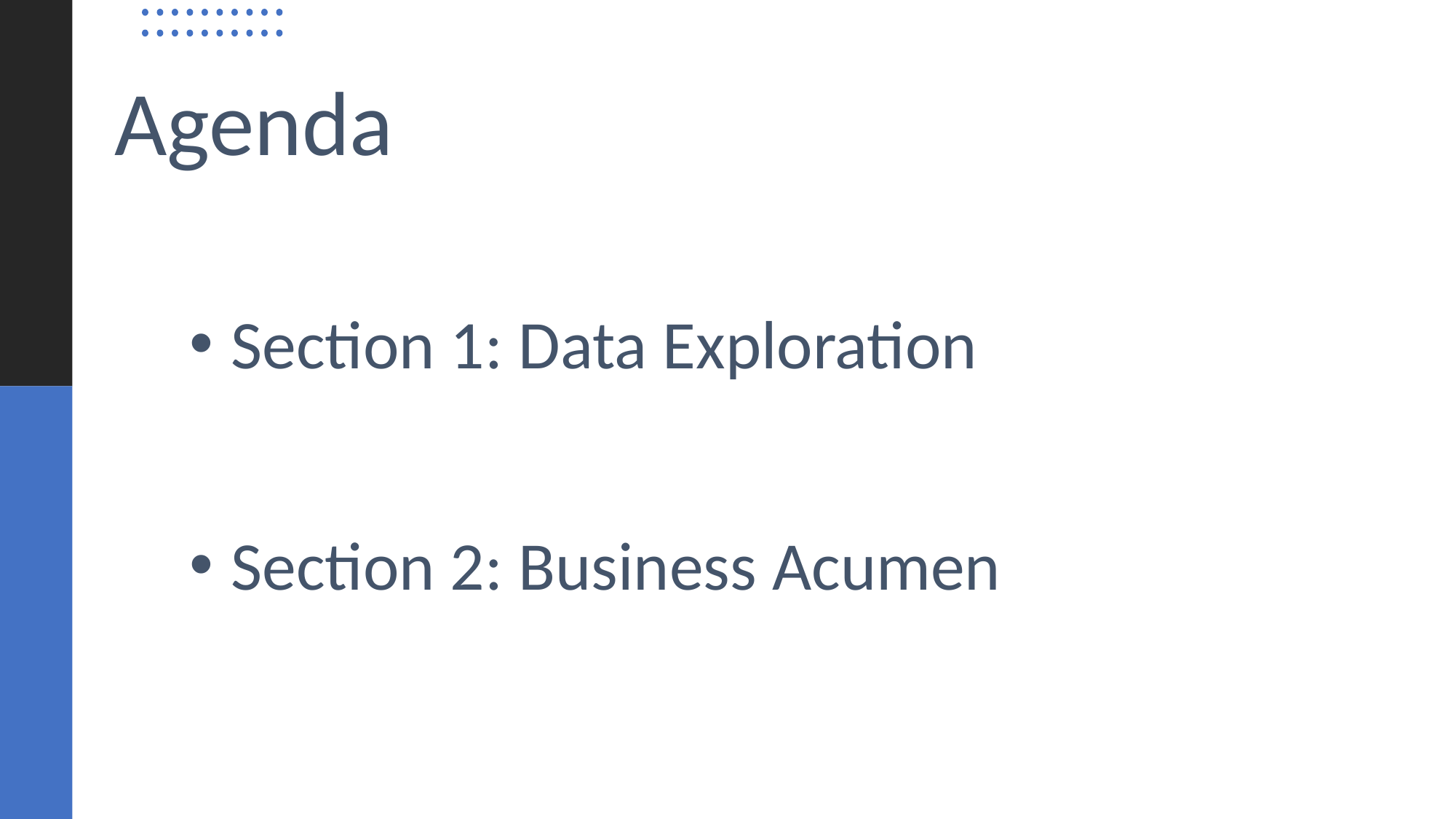

Agenda
Section 1: Data Exploration

Section 2: Business Acumen